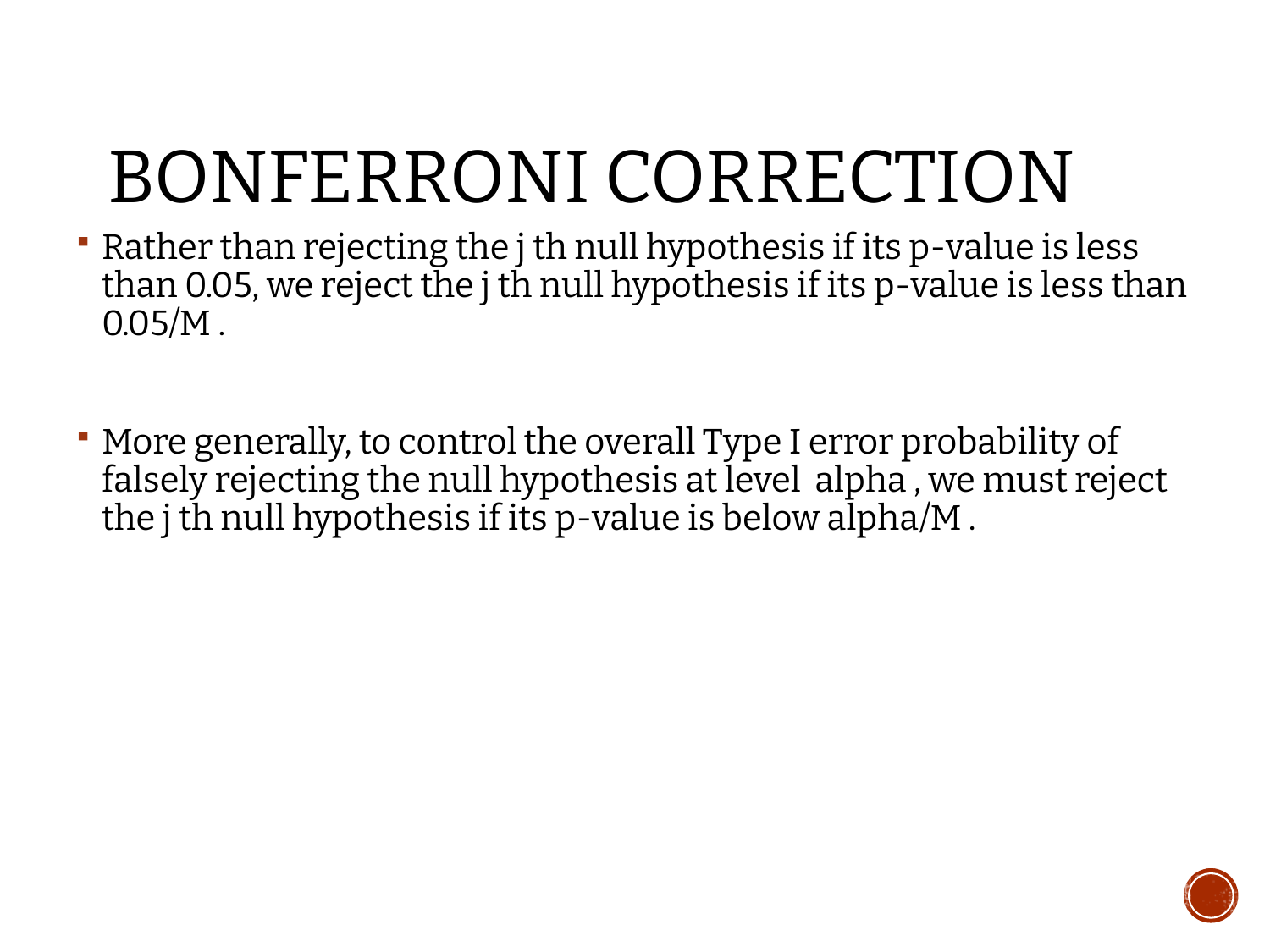

# Bonferroni Correction
Rather than rejecting the j th null hypothesis if its p-value is less than 0.05, we reject the j th null hypothesis if its p-value is less than 0.05/M .

More generally, to control the overall Type I error probability of falsely rejecting the null hypothesis at level  alpha , we must reject the j th null hypothesis if its p-value is below alpha/M .